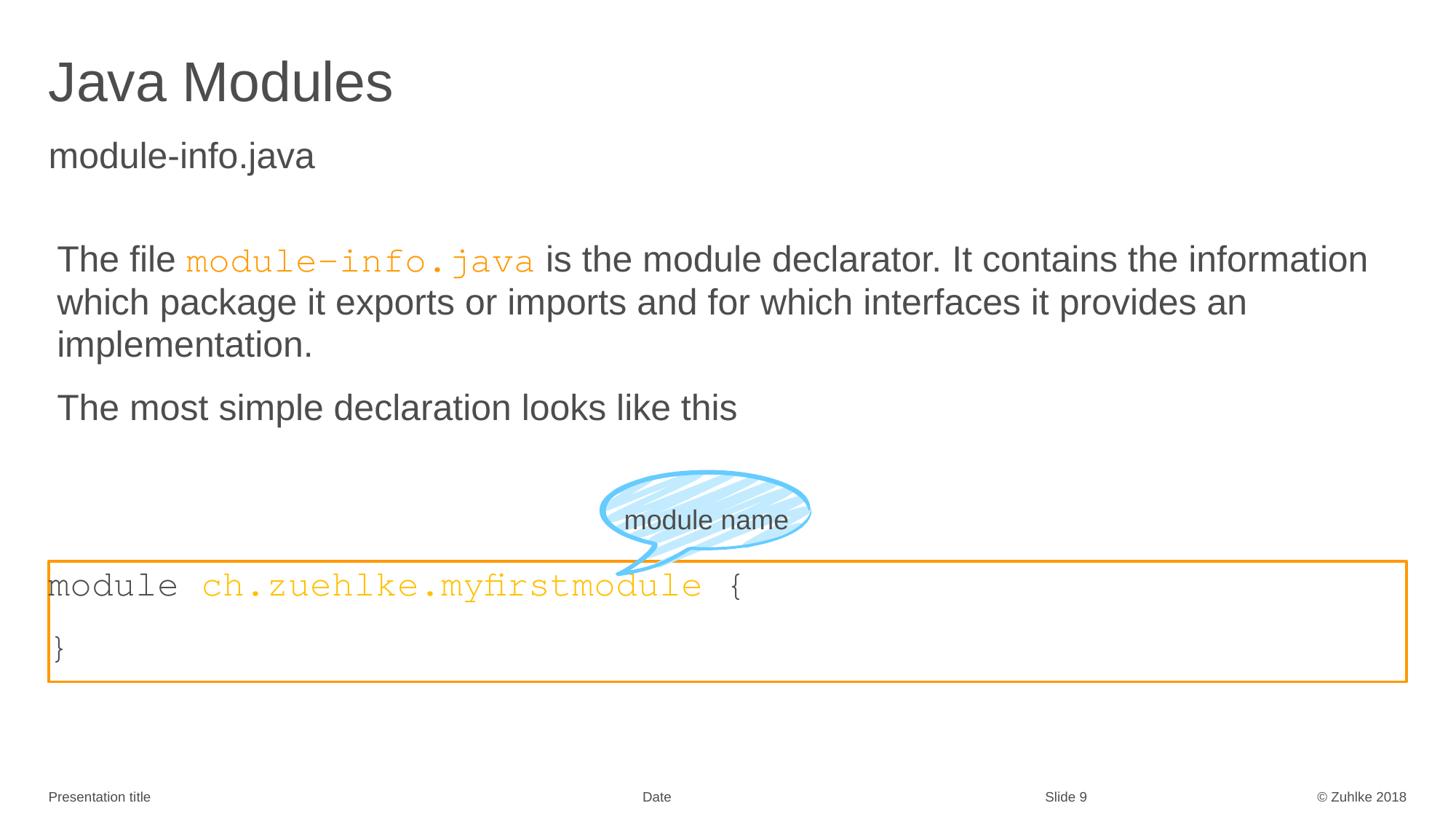

# Java Modules
module-info.java

The file module-info.java is the module declarator. It contains the information which package it exports or imports and for which interfaces it provides an implementation.
The most simple declaration looks like this
module name

module ch.zuehlke.myfirstmodule {
}